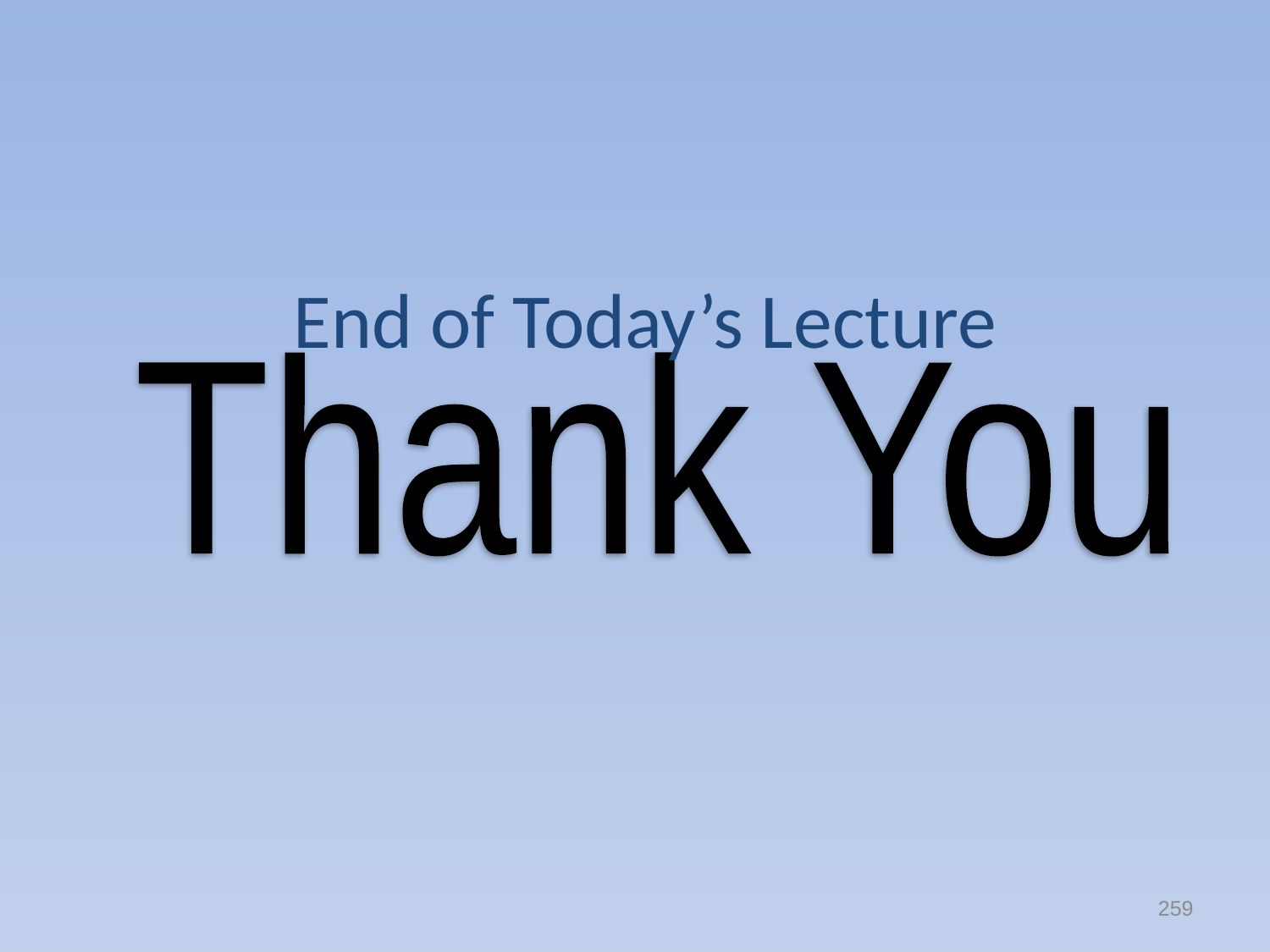

End of Today’s Lecture
Thank You
259